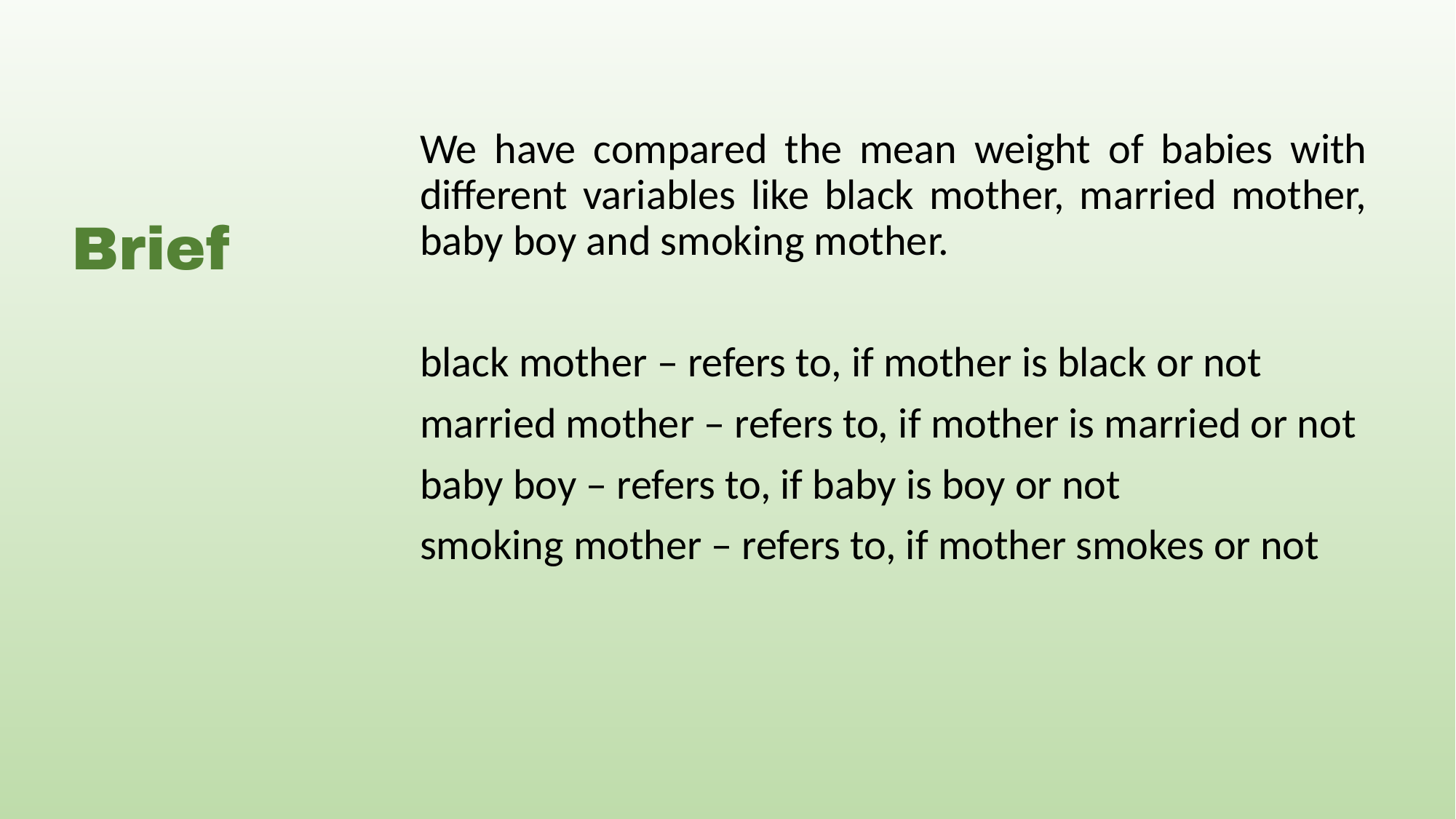

We have compared the mean weight of babies with different variables like black mother, married mother, baby boy and smoking mother.

black mother – refers to, if mother is black or not
married mother – refers to, if mother is married or not
baby boy – refers to, if baby is boy or not
smoking mother – refers to, if mother smokes or not

# Brief